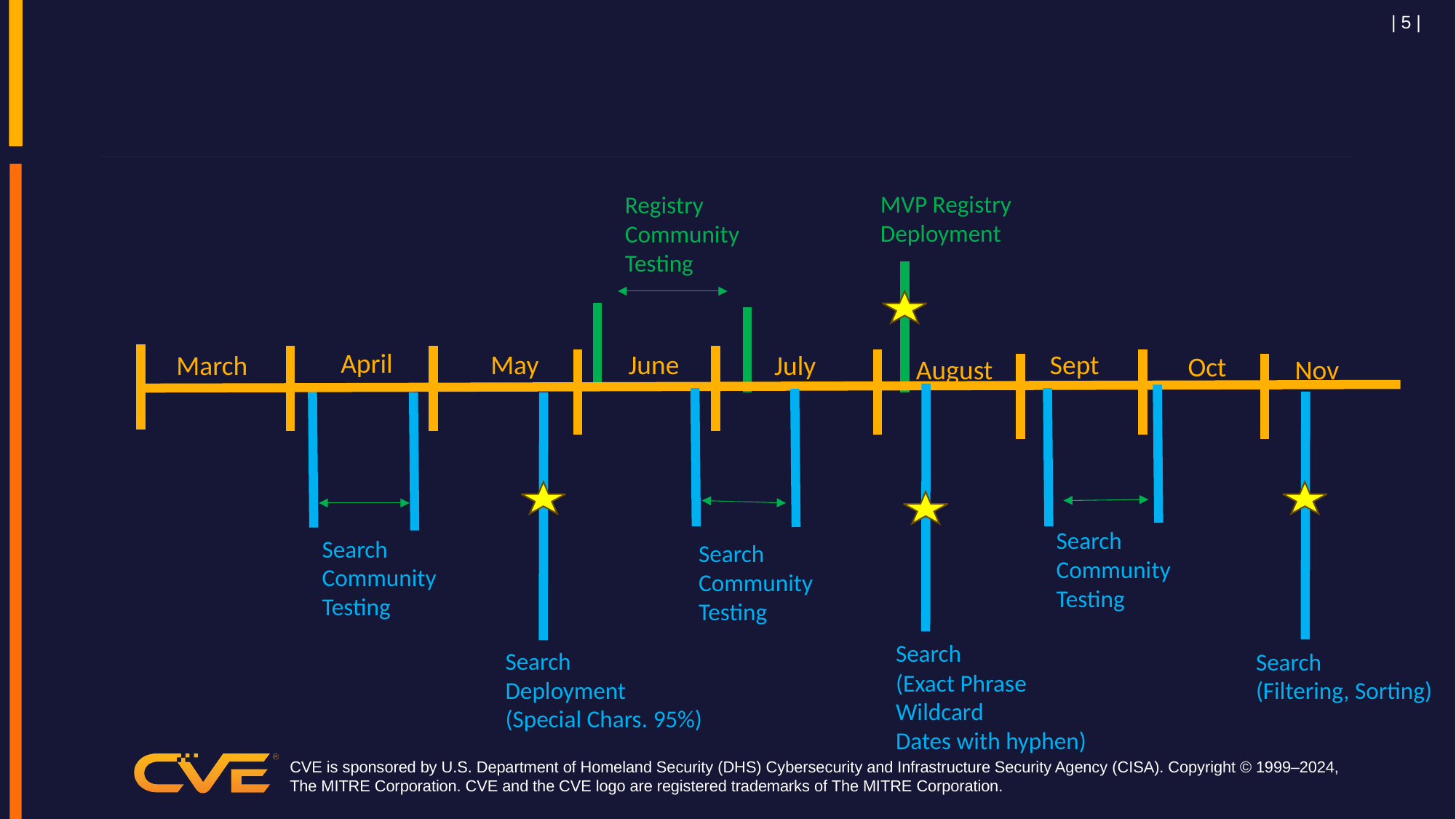

| 5 |
MVP Registry Deployment
Registry Community
Testing

April
May
June
Sept
March
July
Oct
Nov
August

Search
Community
Testing
Search
Community
Testing
Search
Community
Testing
Search
(Exact Phrase
Wildcard
Dates with hyphen)

Search
Deployment
(Special Chars. 95%)

Search
(Filtering, Sorting)